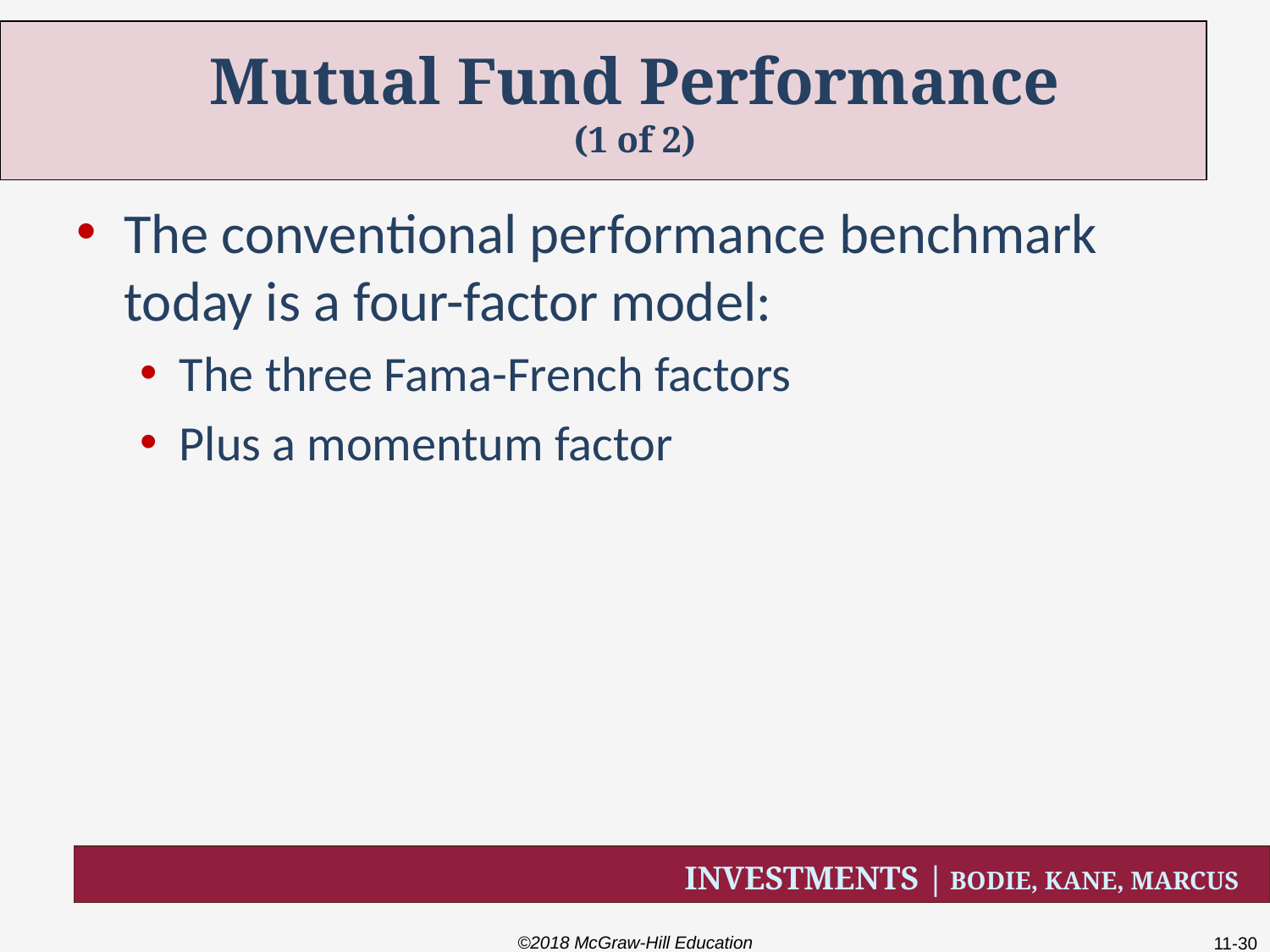

# Mutual Fund Performance (1 of 2)
The conventional performance benchmark today is a four-factor model:
The three Fama-French factors
Plus a momentum factor
©2018 McGraw-Hill Education
11-30